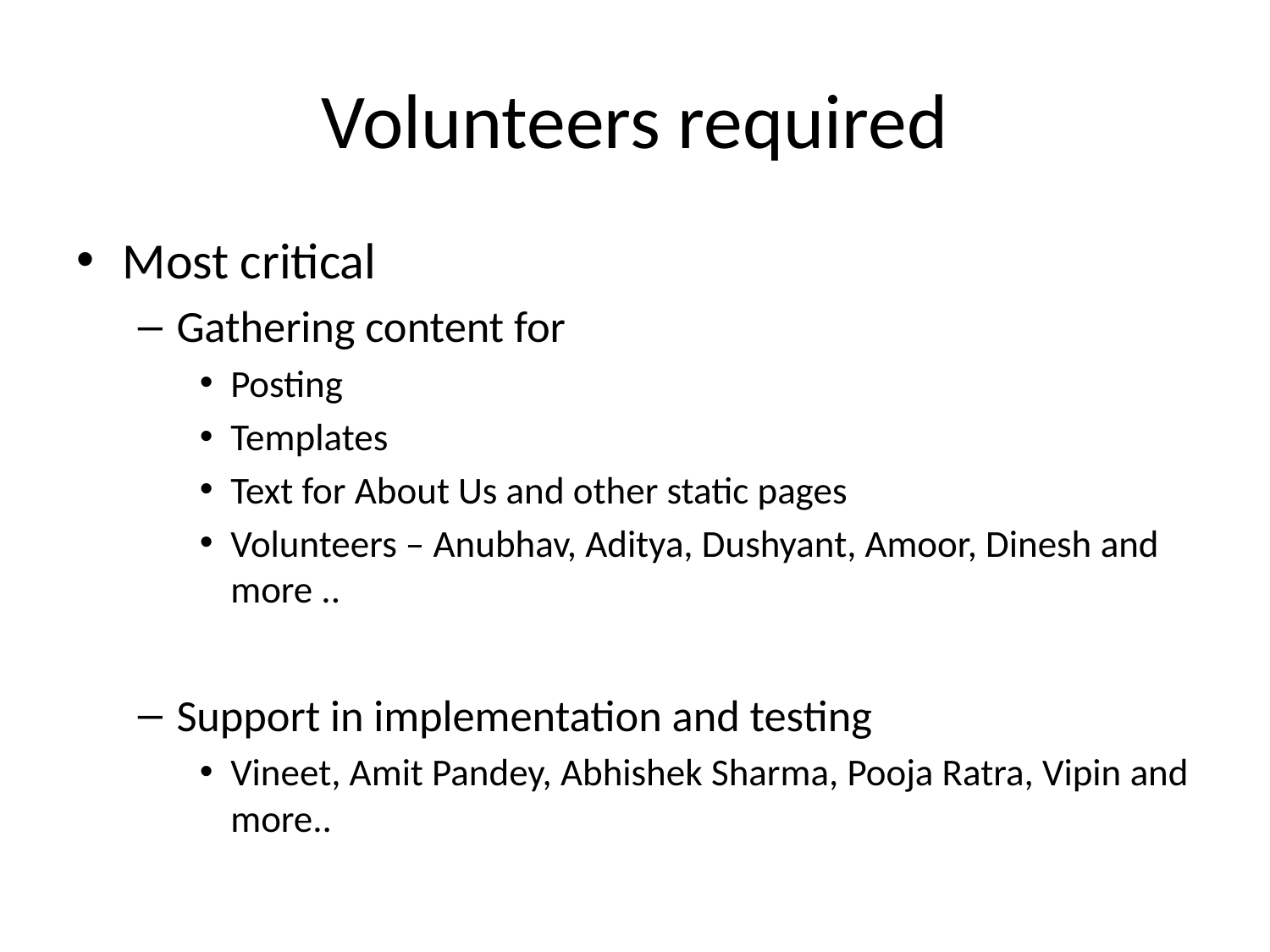

# Volunteers required
Most critical
Gathering content for
Posting
Templates
Text for About Us and other static pages
Volunteers – Anubhav, Aditya, Dushyant, Amoor, Dinesh and more ..

Support in implementation and testing
Vineet, Amit Pandey, Abhishek Sharma, Pooja Ratra, Vipin and more..